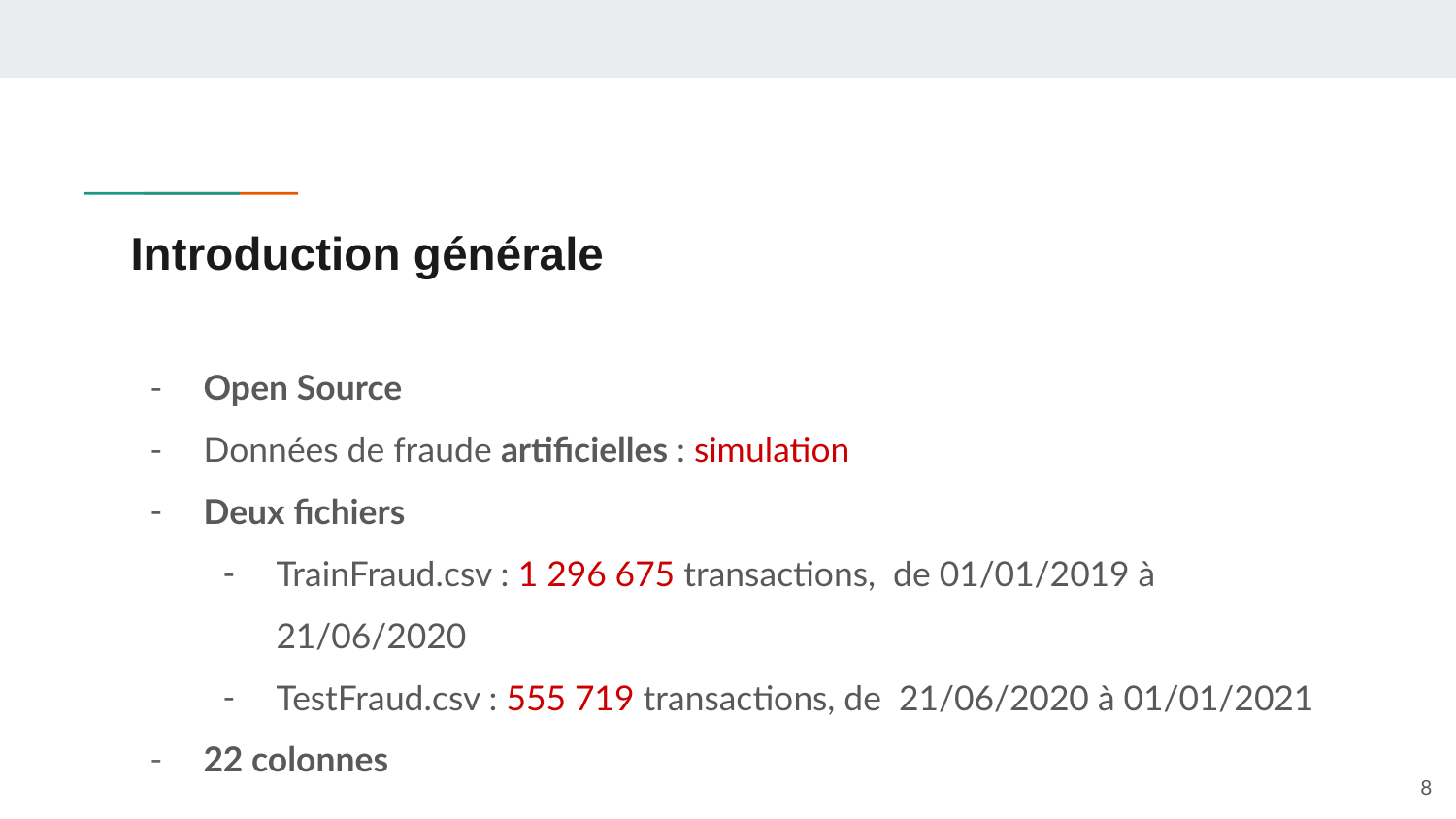

# Introduction générale
Open Source
Données de fraude artificielles : simulation
Deux fichiers
TrainFraud.csv : 1 296 675 transactions,  de 01/01/2019 à 21/06/2020
TestFraud.csv : 555 719 transactions, de  21/06/2020 à 01/01/2021
22 colonnes
8